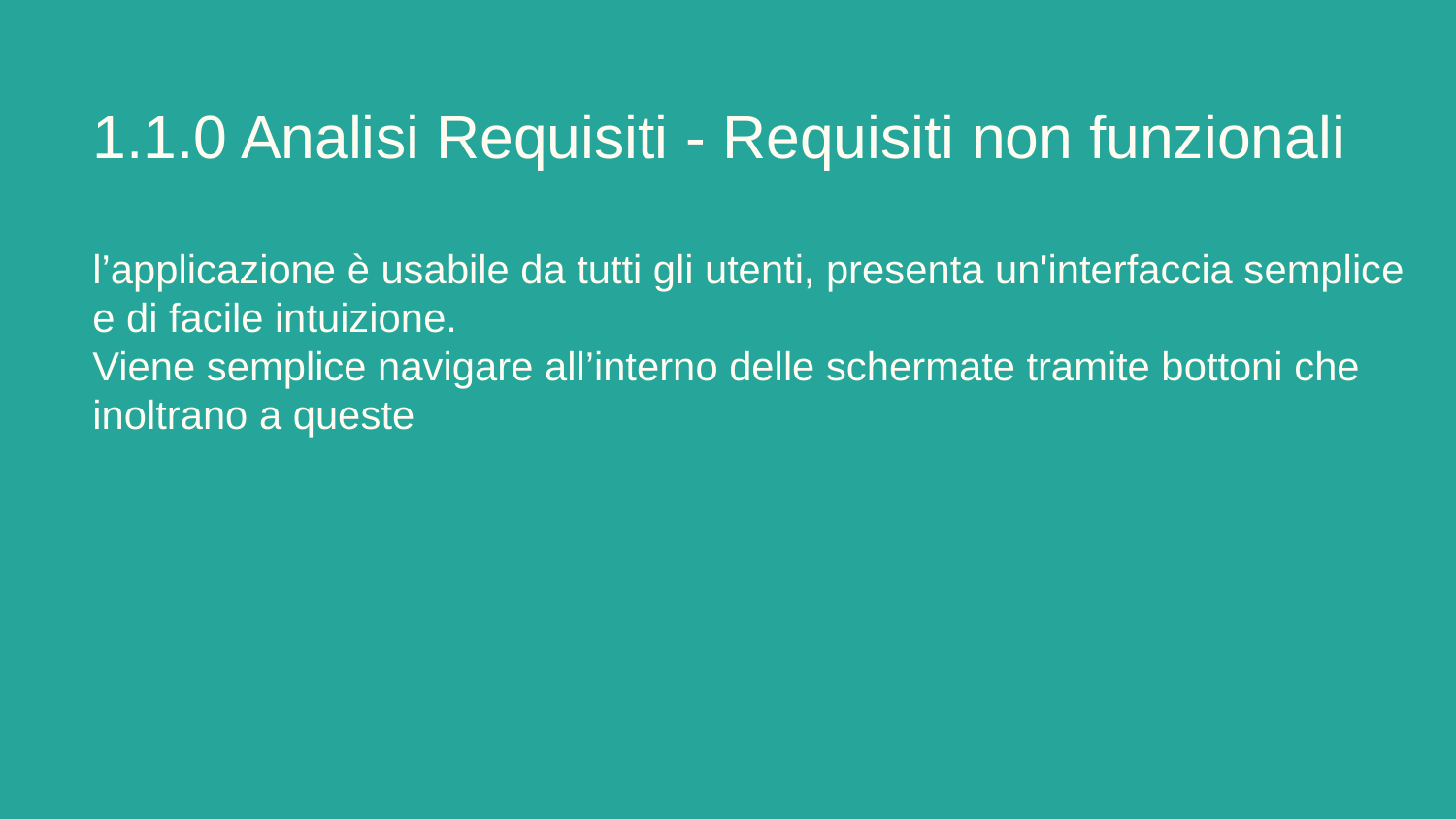

# 1.1.0 Analisi Requisiti - Requisiti non funzionali

l’applicazione è usabile da tutti gli utenti, presenta un'interfaccia semplice e di facile intuizione.
Viene semplice navigare all’interno delle schermate tramite bottoni che inoltrano a queste